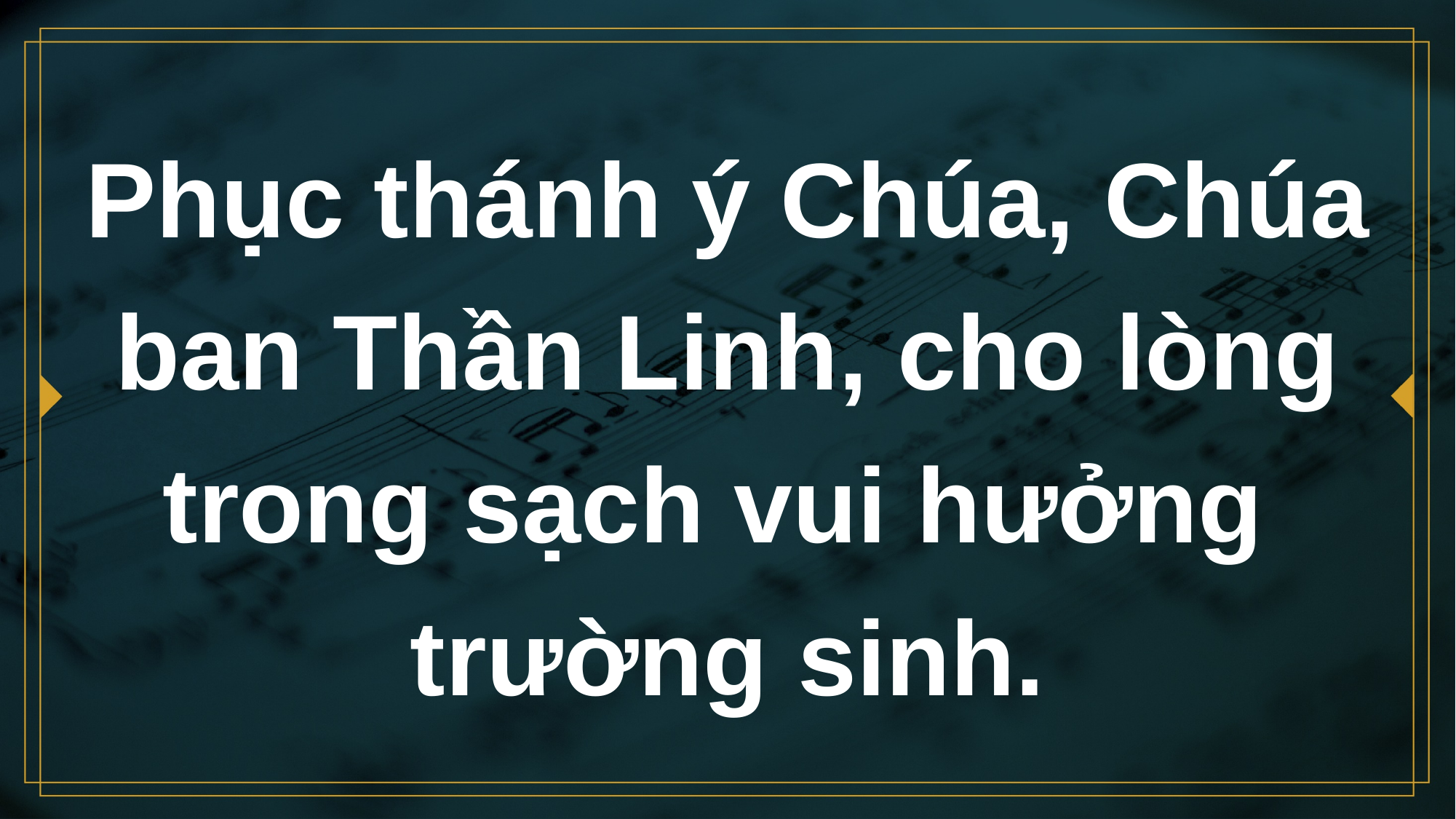

# Phục thánh ý Chúa, Chúa ban Thần Linh, cho lòng trong sạch vui hưởng trường sinh.